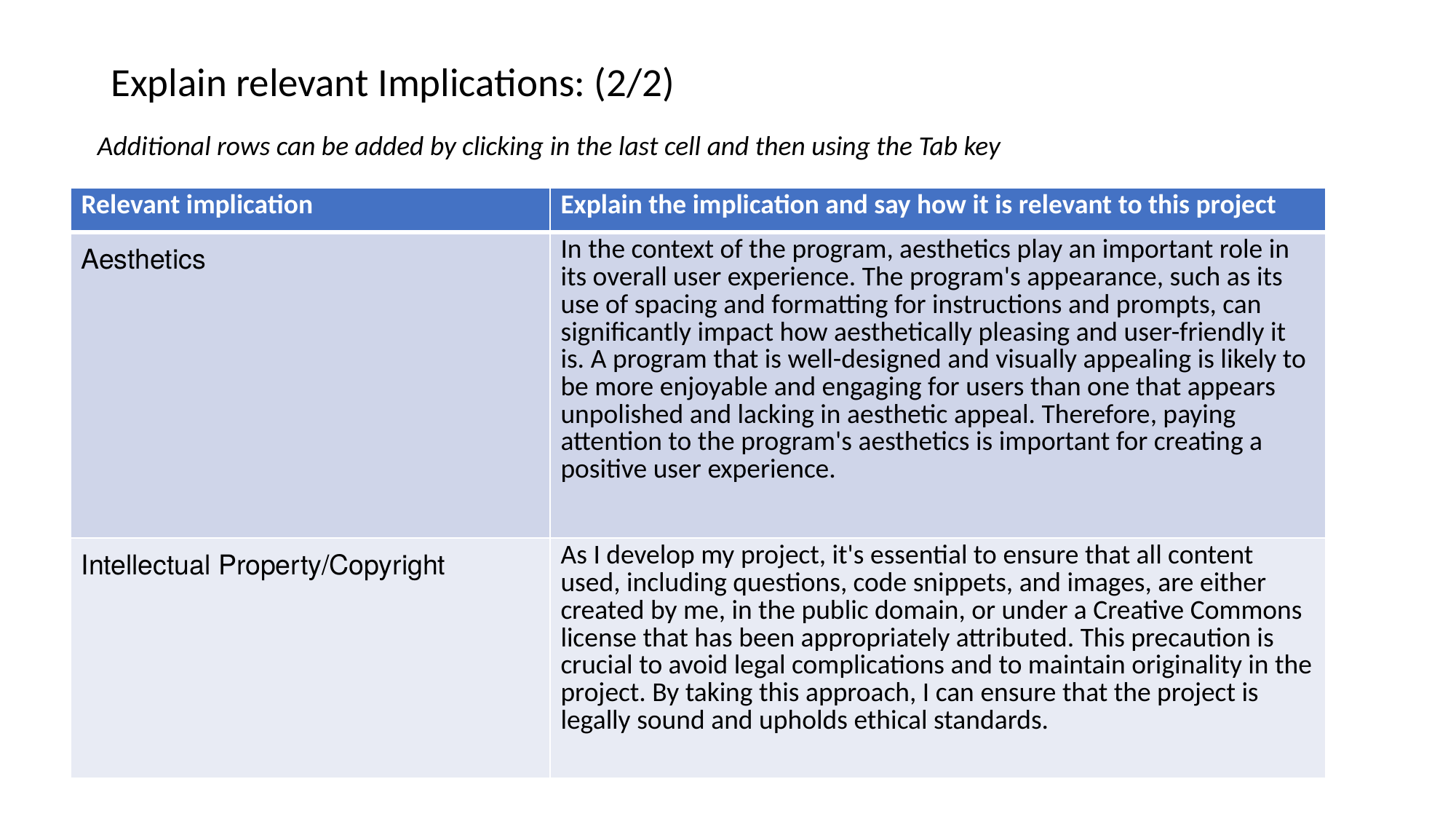

# Explain relevant Implications: (2/2)
Additional rows can be added by clicking in the last cell and then using the Tab key
| Relevant implication | Explain the implication and say how it is relevant to this project |
| --- | --- |
| Aesthetics | In the context of the program, aesthetics play an important role in its overall user experience. The program's appearance, such as its use of spacing and formatting for instructions and prompts, can significantly impact how aesthetically pleasing and user-friendly it is. A program that is well-designed and visually appealing is likely to be more enjoyable and engaging for users than one that appears unpolished and lacking in aesthetic appeal. Therefore, paying attention to the program's aesthetics is important for creating a positive user experience. |
| Intellectual Property/Copyright | As I develop my project, it's essential to ensure that all content used, including questions, code snippets, and images, are either created by me, in the public domain, or under a Creative Commons license that has been appropriately attributed. This precaution is crucial to avoid legal complications and to maintain originality in the project. By taking this approach, I can ensure that the project is legally sound and upholds ethical standards. |